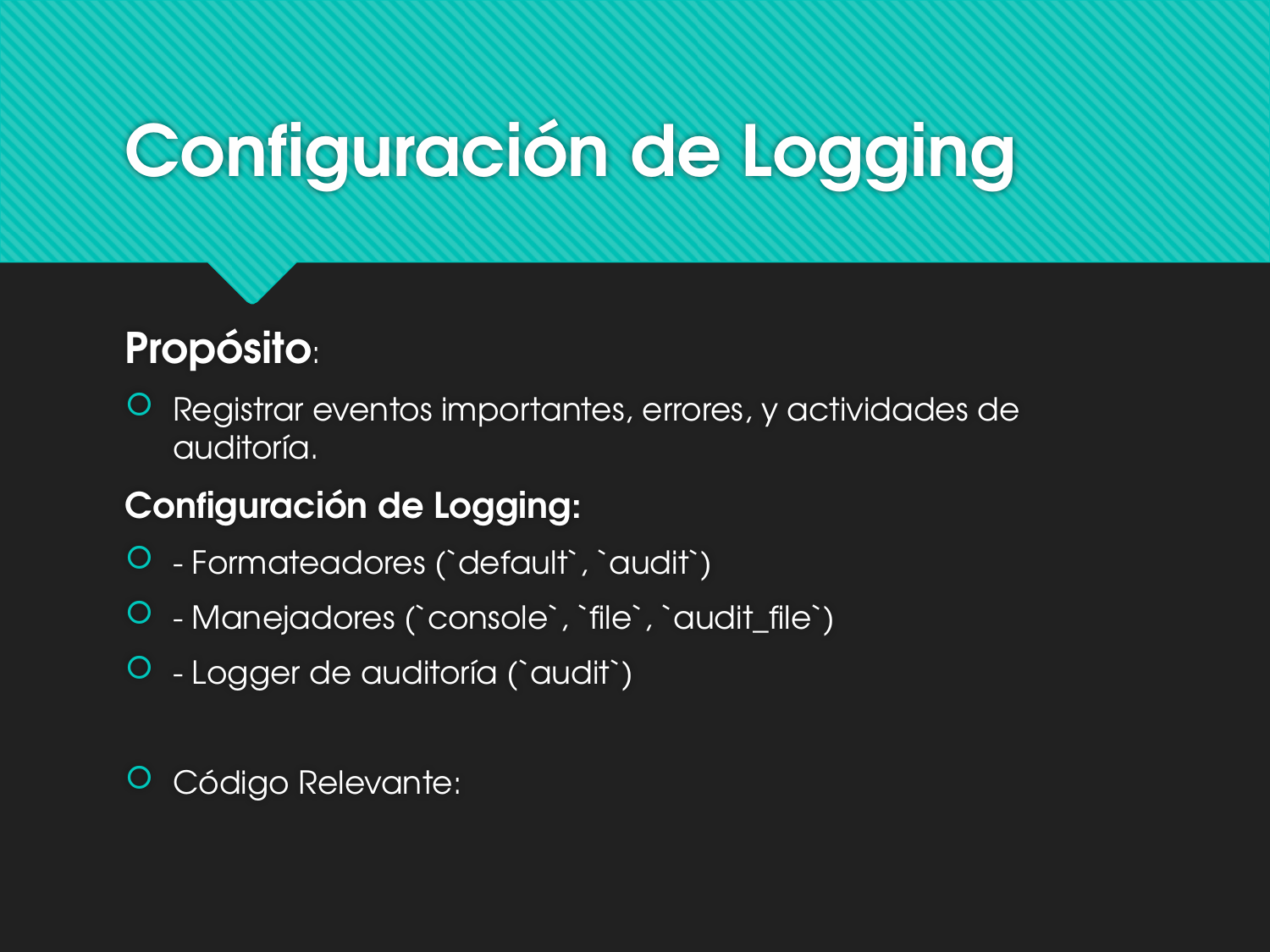

# Configuración de Logging
Propósito:
Registrar eventos importantes, errores, y actividades de auditoría.
Configuración de Logging:
- Formateadores (`default`, `audit`)
- Manejadores (`console`, `file`, `audit_file`)
- Logger de auditoría (`audit`)

Código Relevante: